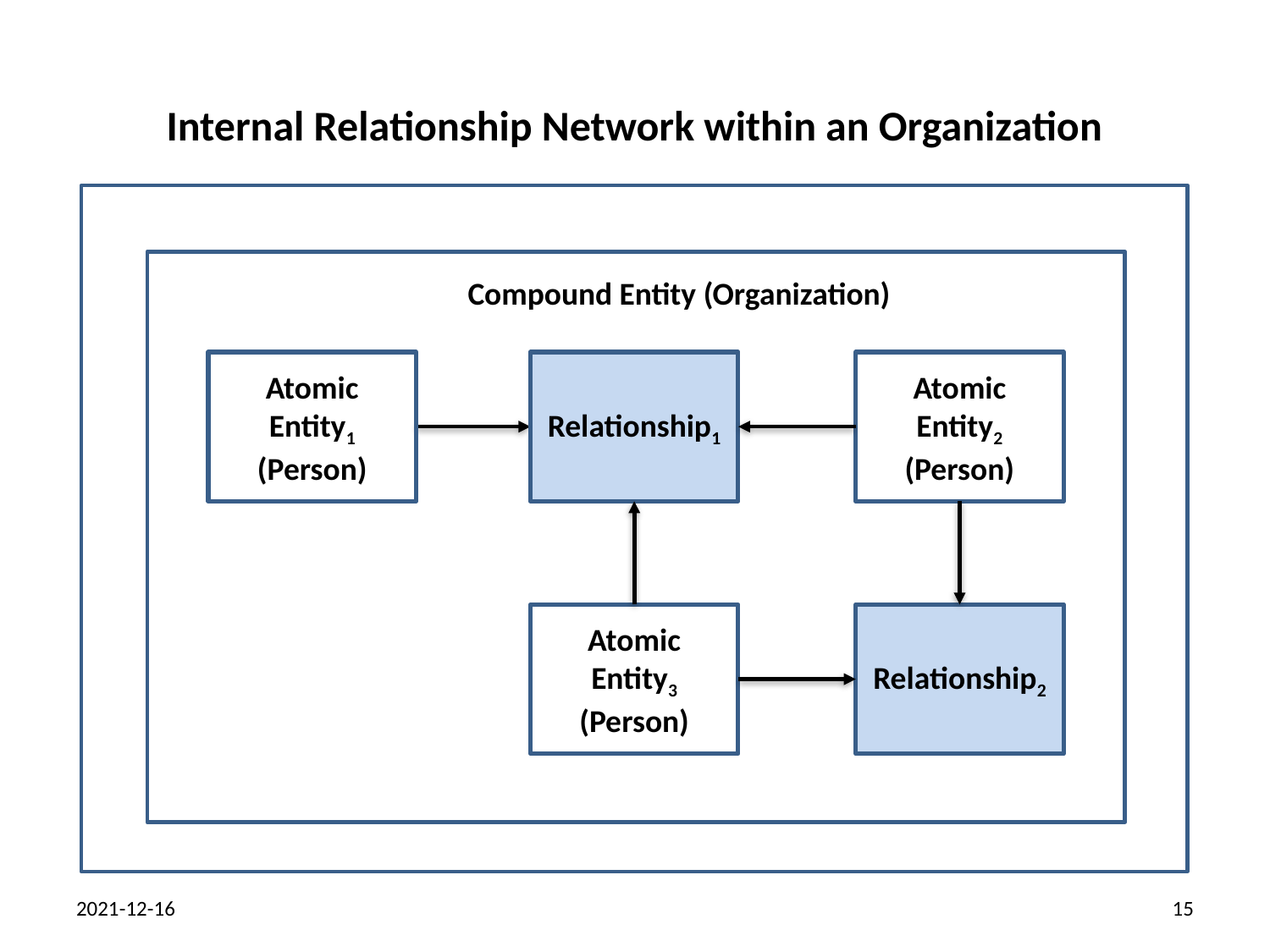

Internal Relationship Network within an Organization

Compound Entity (Organization)

Atomic Entity1 (Person)
Relationship1
Atomic Entity2 (Person)

Atomic Entity3 (Person)
Relationship2
2021-12-16
15